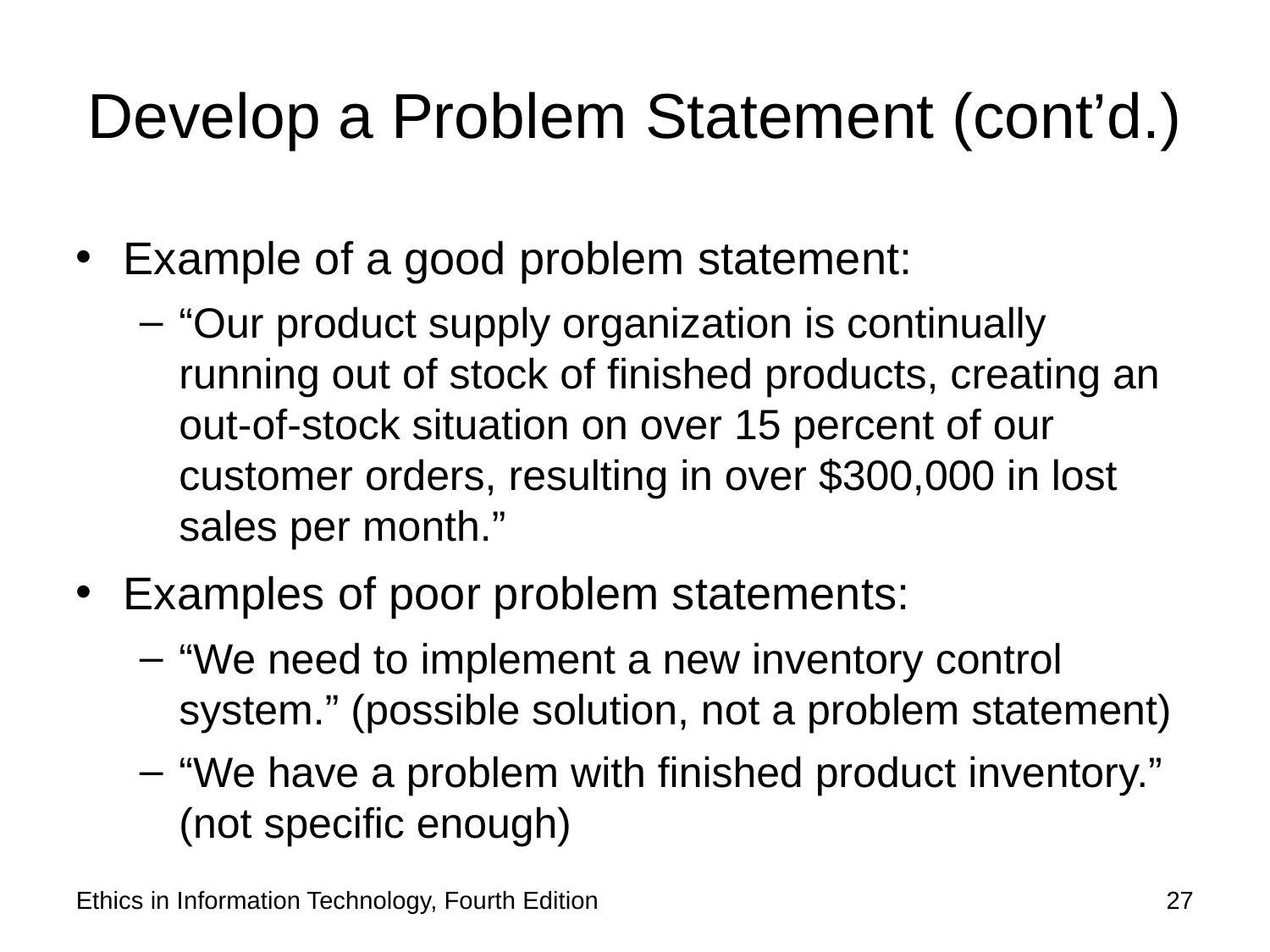

# Develop a Problem Statement (cont’d.)
Example of a good problem statement:
“Our product supply organization is continually running out of stock of finished products, creating an out-of-stock situation on over 15 percent of our customer orders, resulting in over $300,000 in lost sales per month.”
Examples of poor problem statements:
“We need to implement a new inventory control system.” (possible solution, not a problem statement)
“We have a problem with finished product inventory.” (not specific enough)
Ethics in Information Technology, Fourth Edition
27